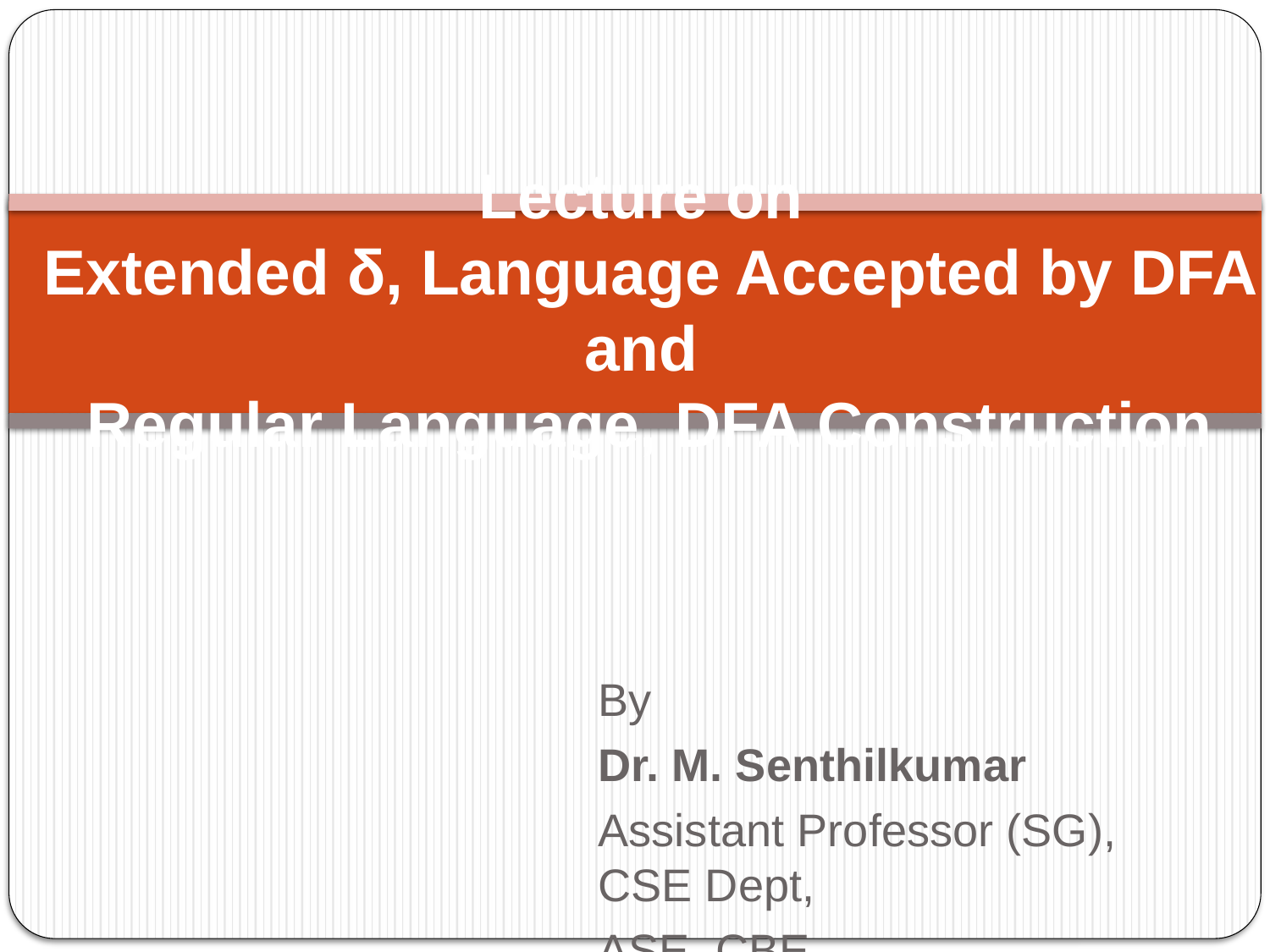

# Lecture on Extended δ, Language Accepted by DFA and Regular Language, DFA Construction
By
Dr. M. Senthilkumar
Assistant Professor (SG), CSE Dept,
ASE, CBE